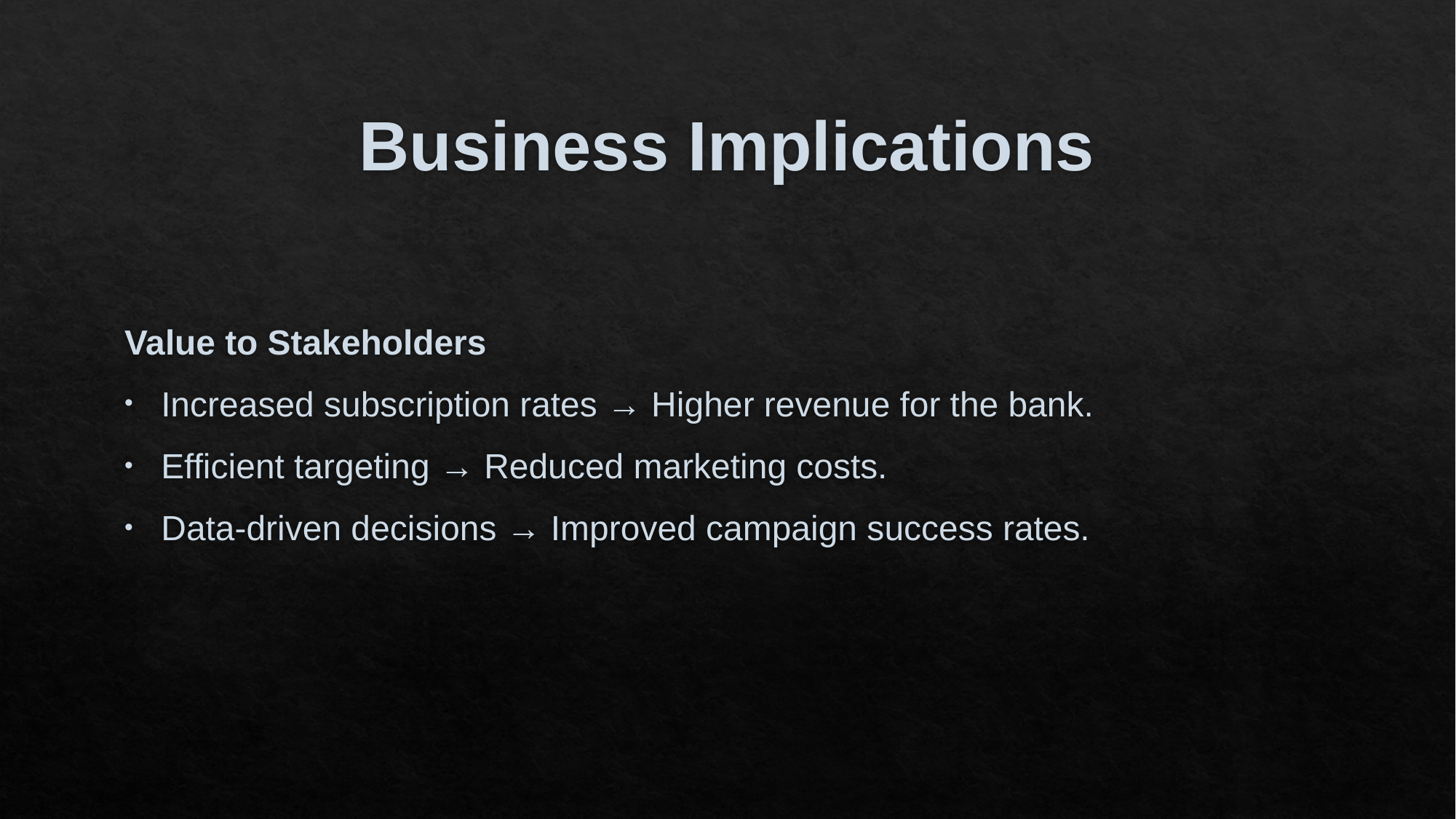

# Business Implications

Value to Stakeholders
Increased subscription rates → Higher revenue for the bank.
Efficient targeting → Reduced marketing costs.
Data-driven decisions → Improved campaign success rates.